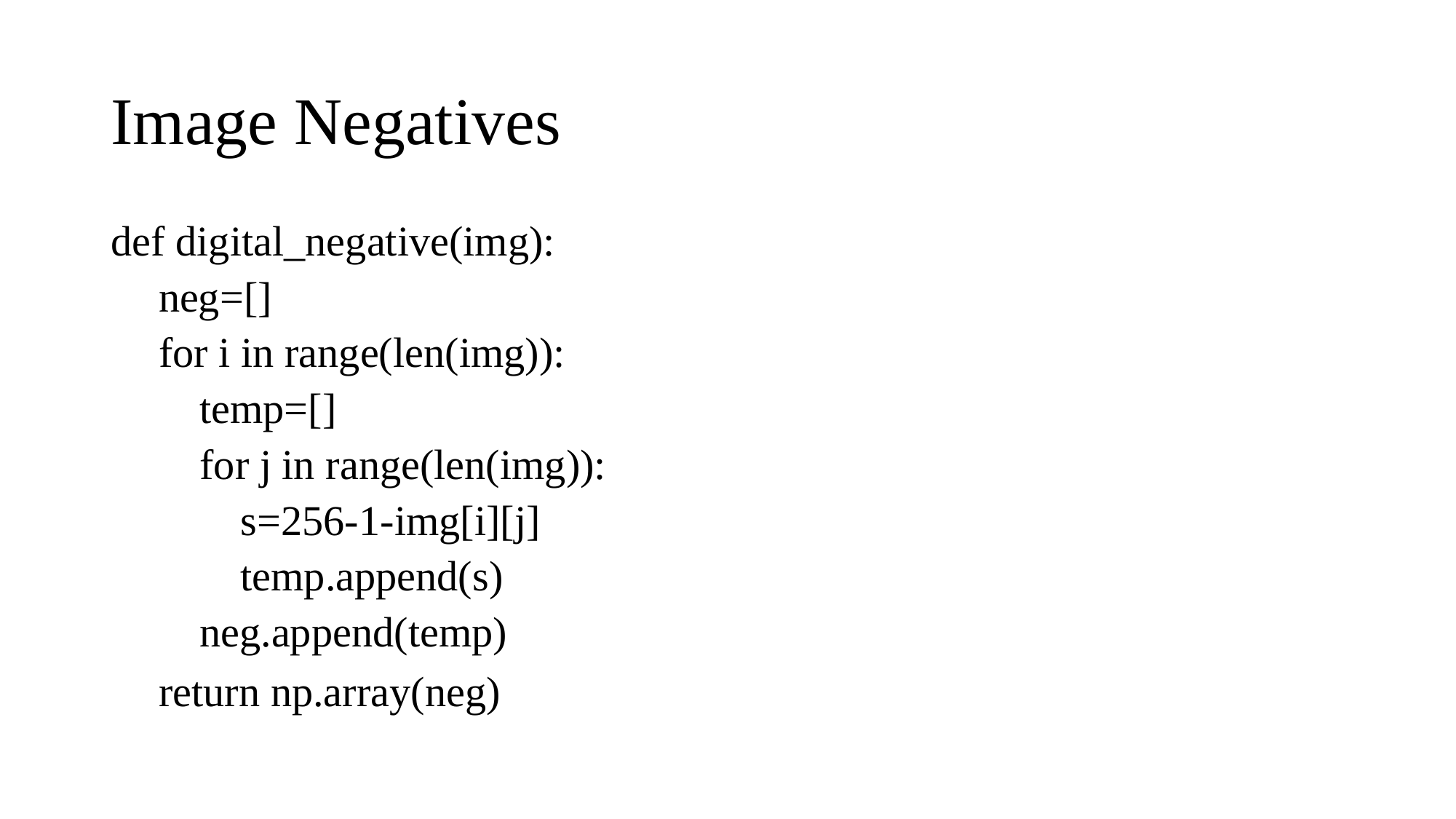

# Image Negatives
def digital_negative(img):
neg=[]
for i in range(len(img)):
temp=[]
for j in range(len(img)):
s=256-1-img[i][j]
temp.append(s)
neg.append(temp)
return np.array(neg)